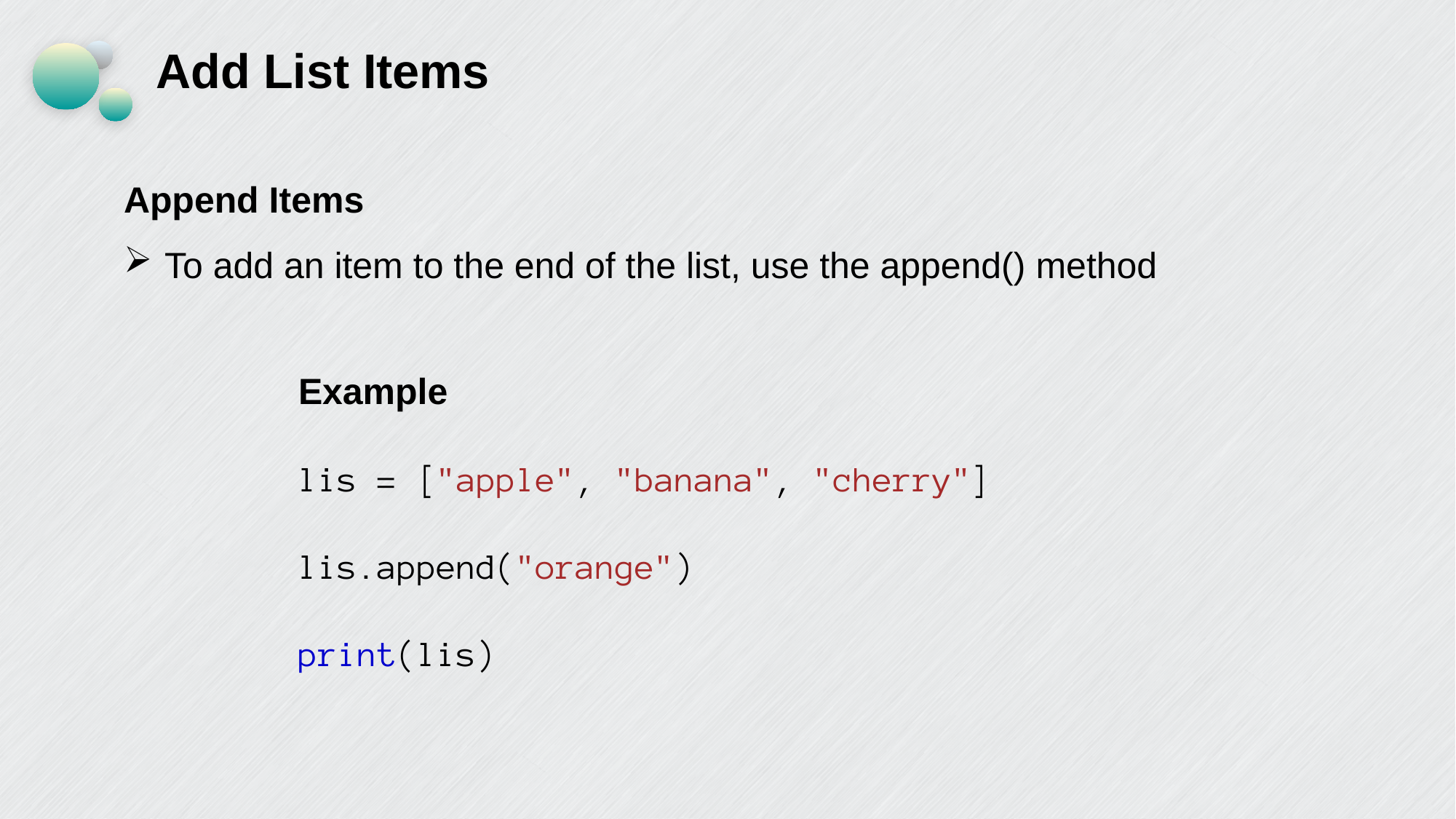

# Add List Items
Append Items
To add an item to the end of the list, use the append() method
Example
lis = ["apple", "banana", "cherry"]
lis.append("orange")
print(lis)